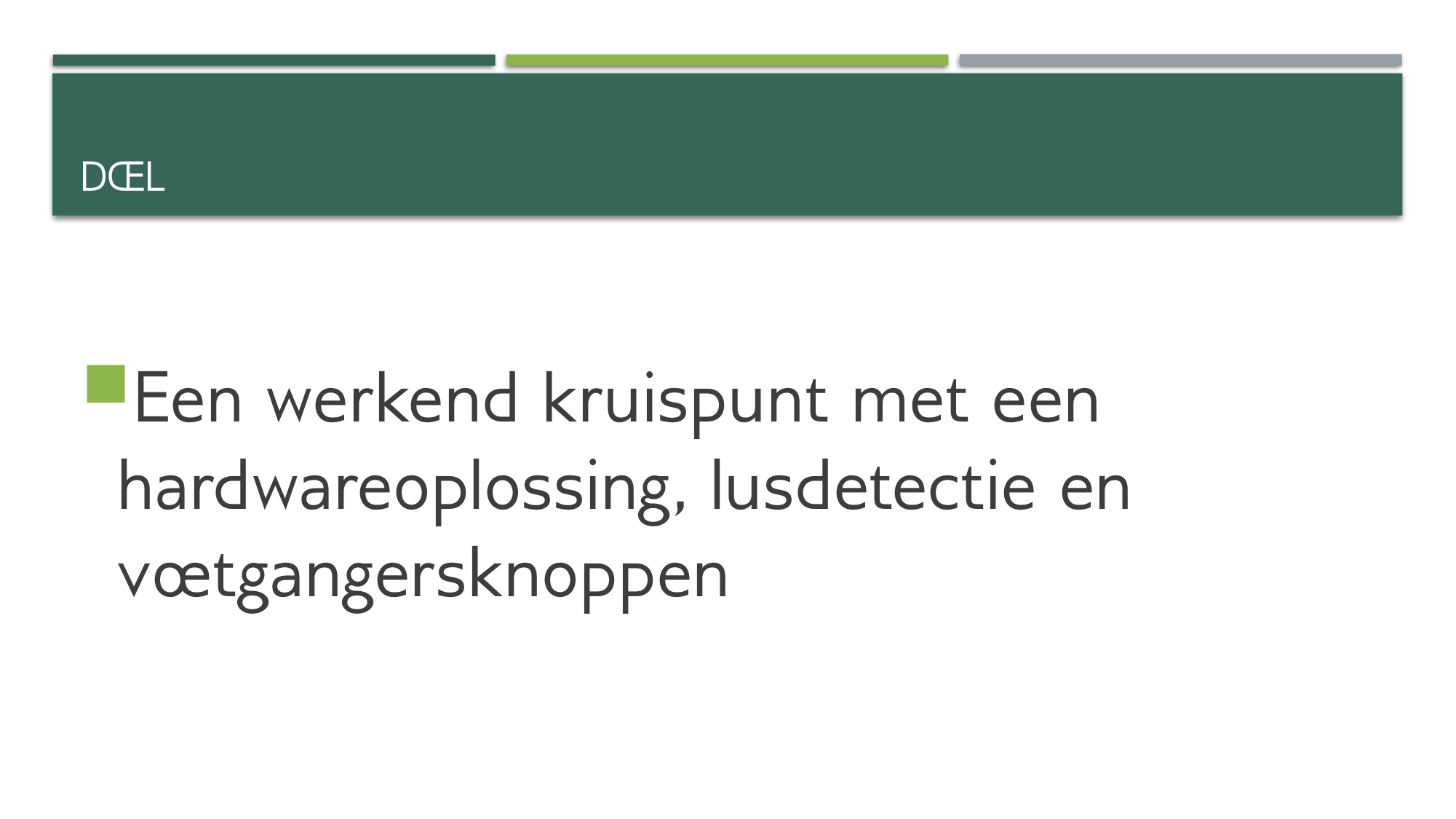

# Doel
Een werkend kruispunt met een hardwareoplossing, lusdetectie en voetgangersknoppen